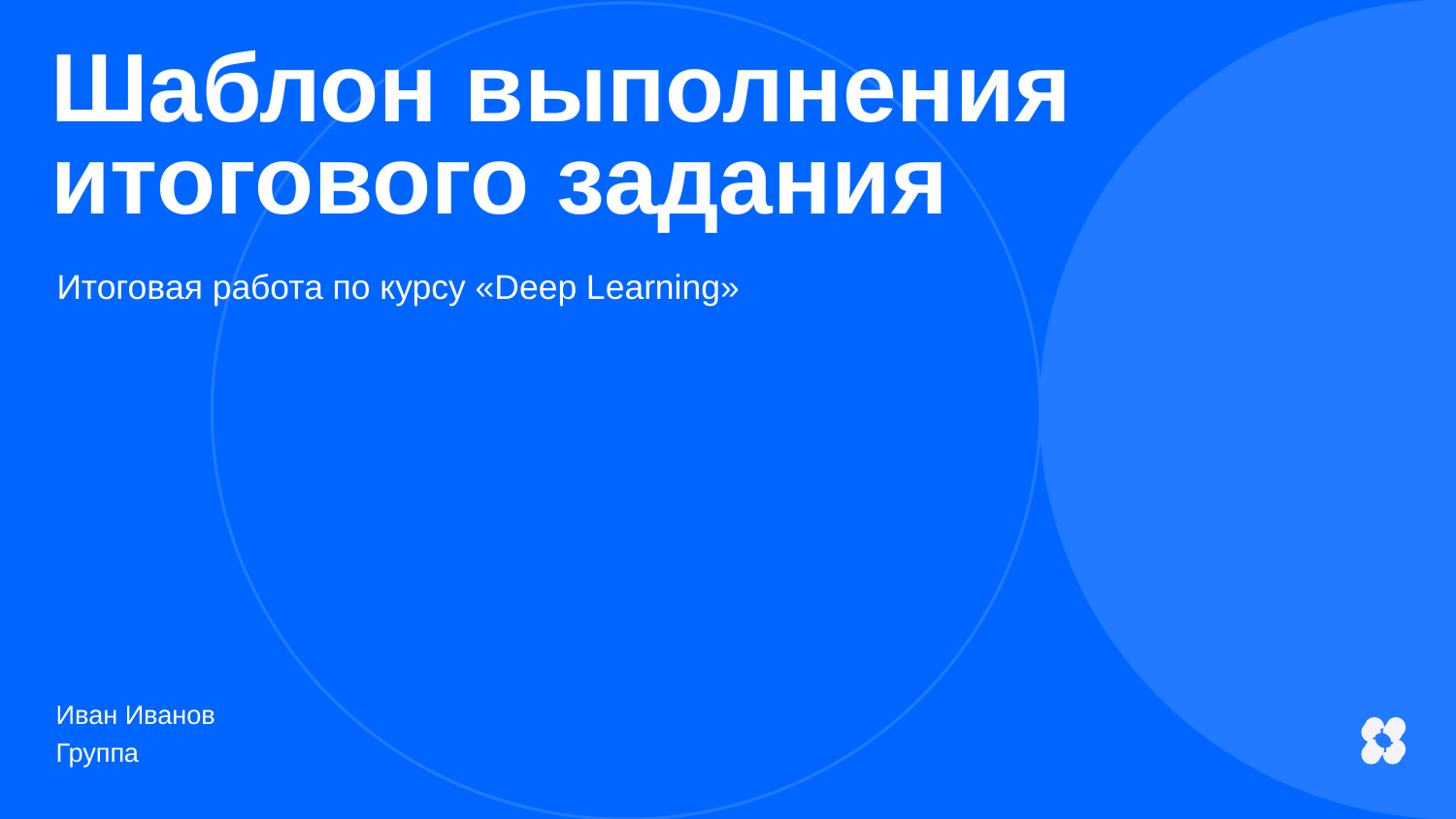

Шаблон выполнения итогового задания
Итоговая работа по курсу «Deep Learning»

Иван Иванов
Группа